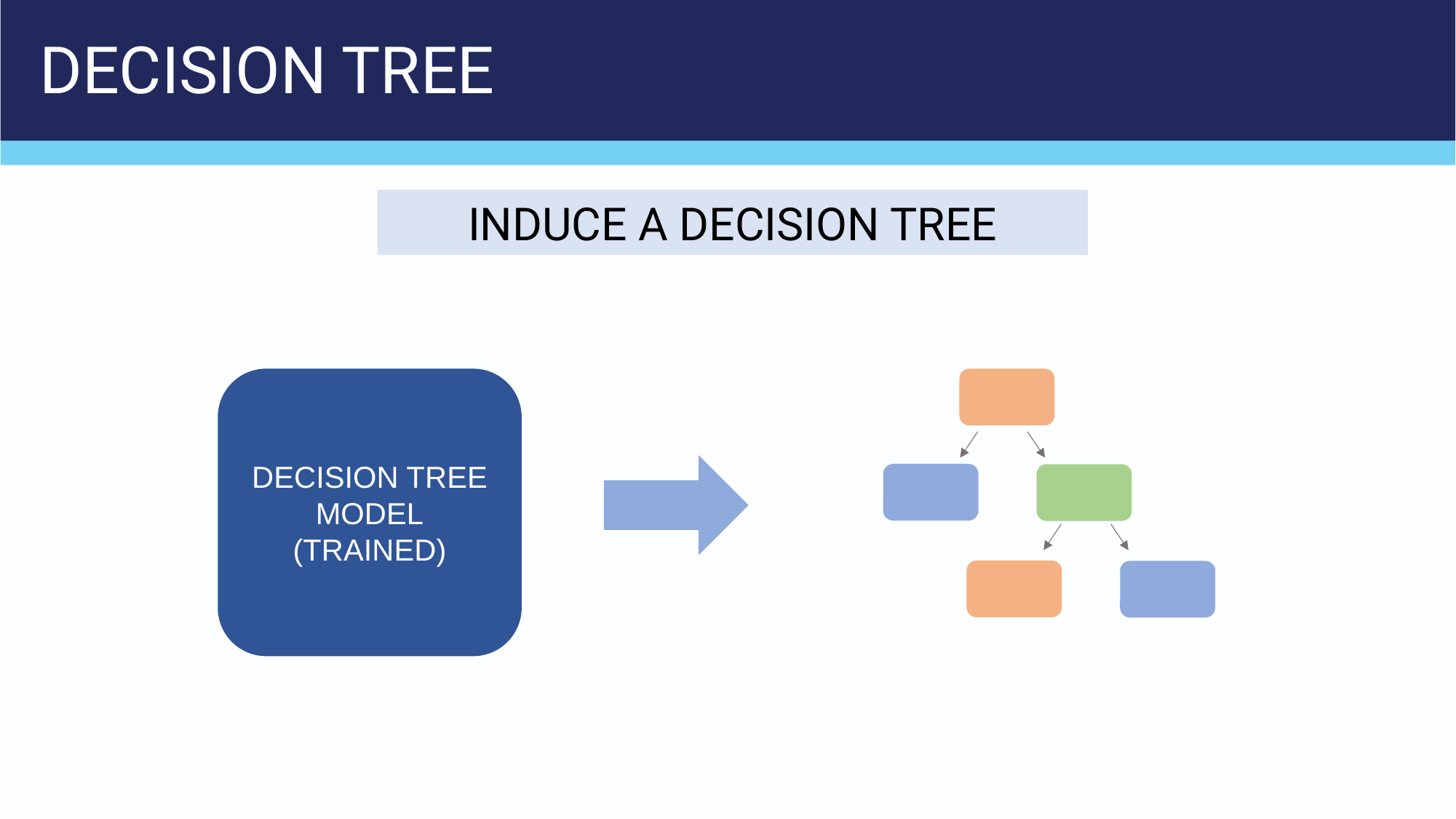

# DECISION TREE
INDUCE A DECISION TREE
DECISION TREE MODEL
(TRAINED)